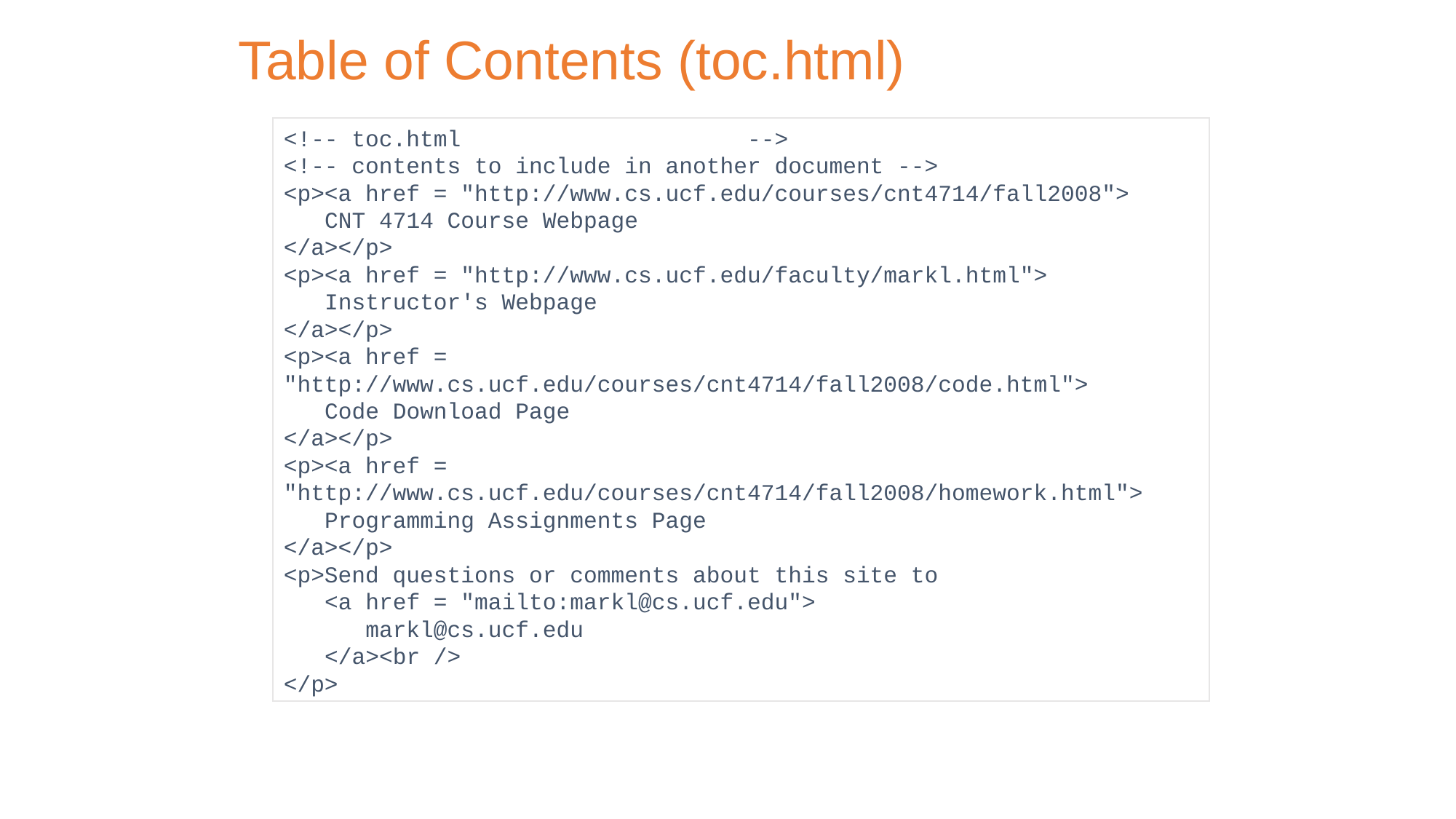

# Table of Contents (toc.html)
<!-- toc.html                     -->
<!-- contents to include in another document -->
<p><a href = "http://www.cs.ucf.edu/courses/cnt4714/fall2008">
   CNT 4714 Course Webpage
</a></p>
<p><a href = "http://www.cs.ucf.edu/faculty/markl.html">
   Instructor's Webpage
</a></p>
<p><a href = "http://www.cs.ucf.edu/courses/cnt4714/fall2008/code.html">
   Code Download Page
</a></p>
<p><a href = "http://www.cs.ucf.edu/courses/cnt4714/fall2008/homework.html">
   Programming Assignments Page
</a></p>
<p>Send questions or comments about this site to
   <a href = "mailto:markl@cs.ucf.edu">
      markl@cs.ucf.edu
   </a><br />
</p>